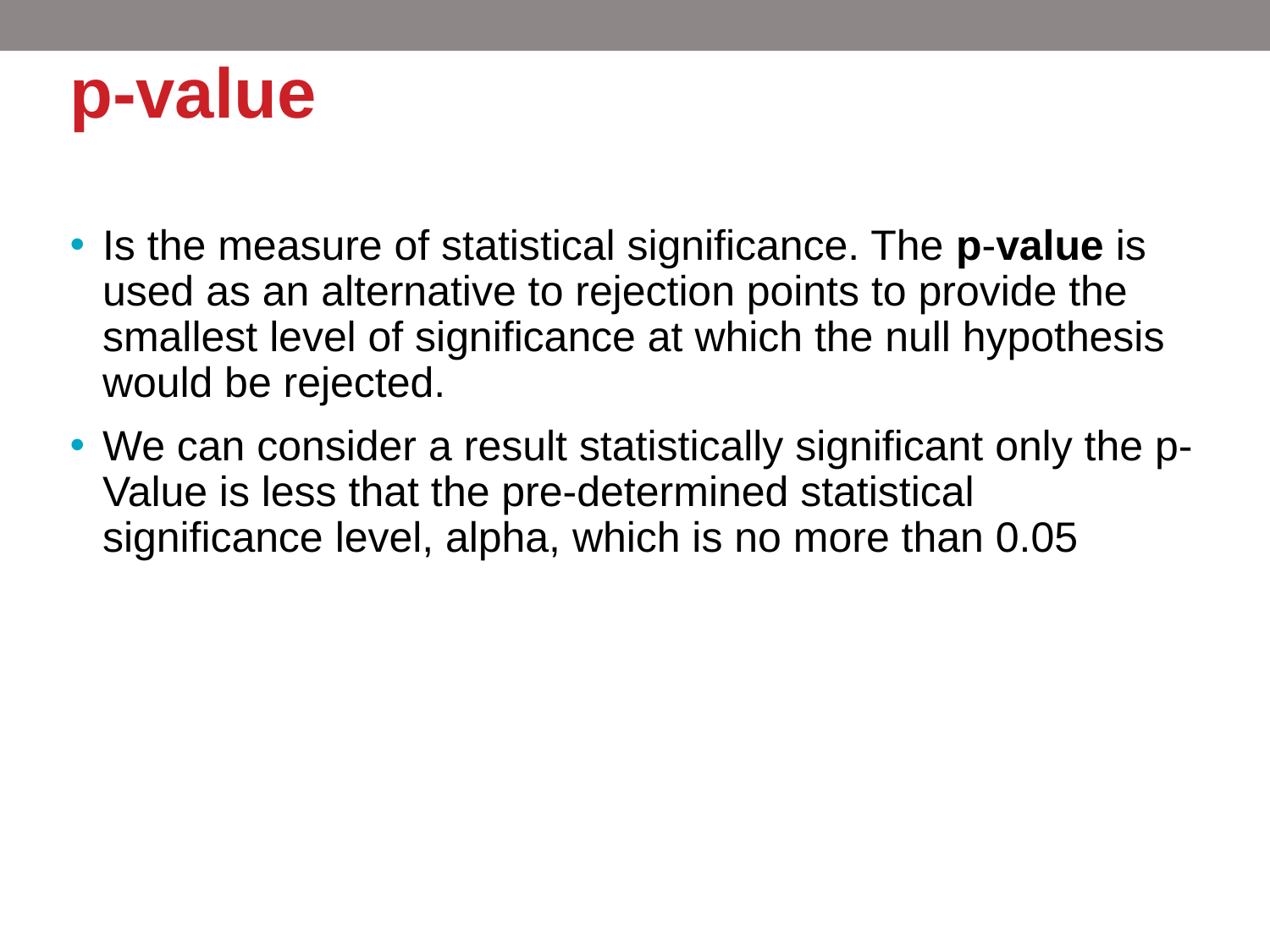

# p-value
Is the measure of statistical significance. The p-value is used as an alternative to rejection points to provide the smallest level of significance at which the null hypothesis would be rejected.
We can consider a result statistically significant only the p-Value is less that the pre-determined statistical significance level, alpha, which is no more than 0.05